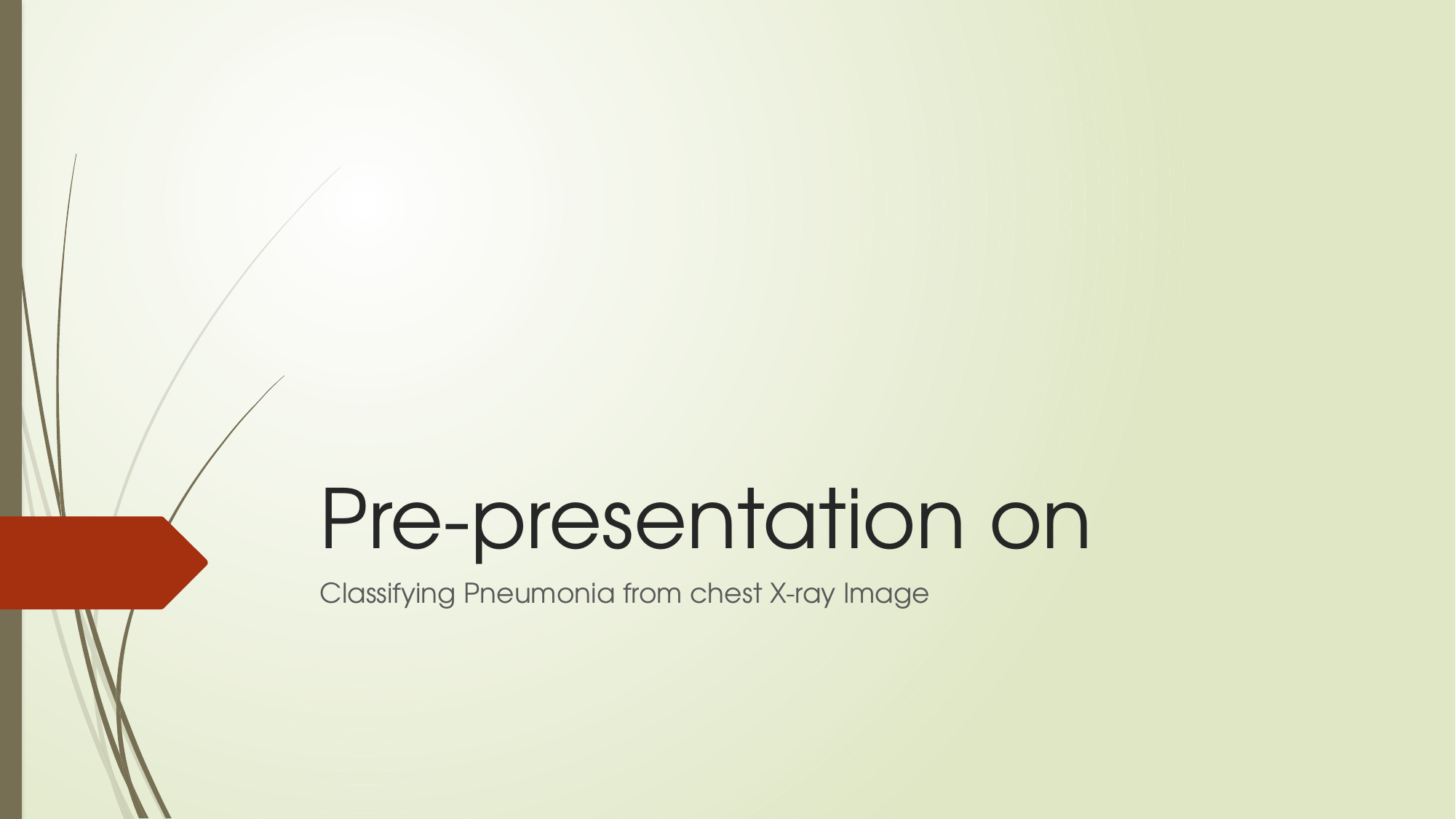

# Pre-presentation on
Classifying Pneumonia from chest X-ray Image